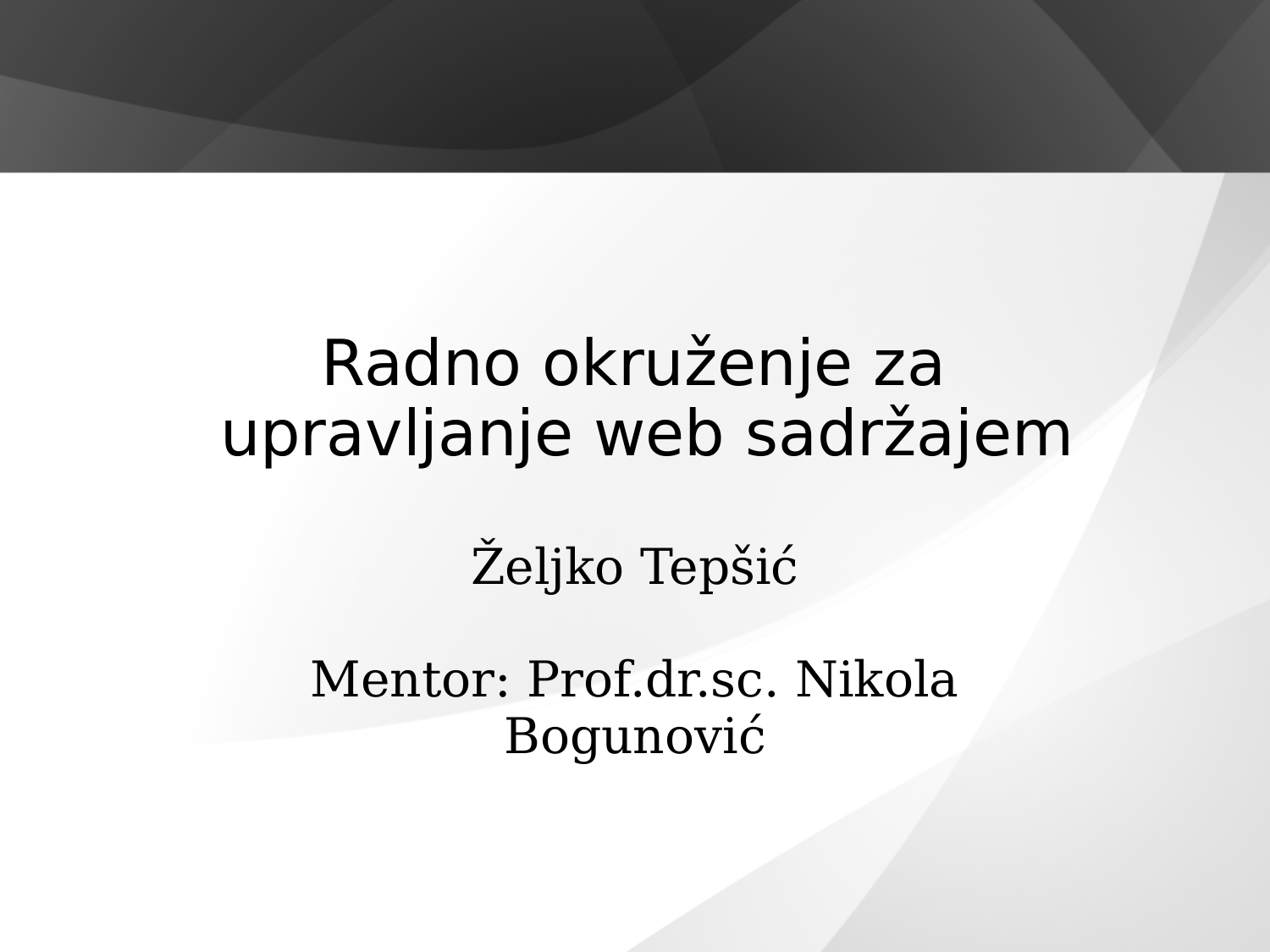

# Radno okruženje za upravljanje web sadržajem
Željko Tepšić
Mentor: Prof.dr.sc. Nikola Bogunović